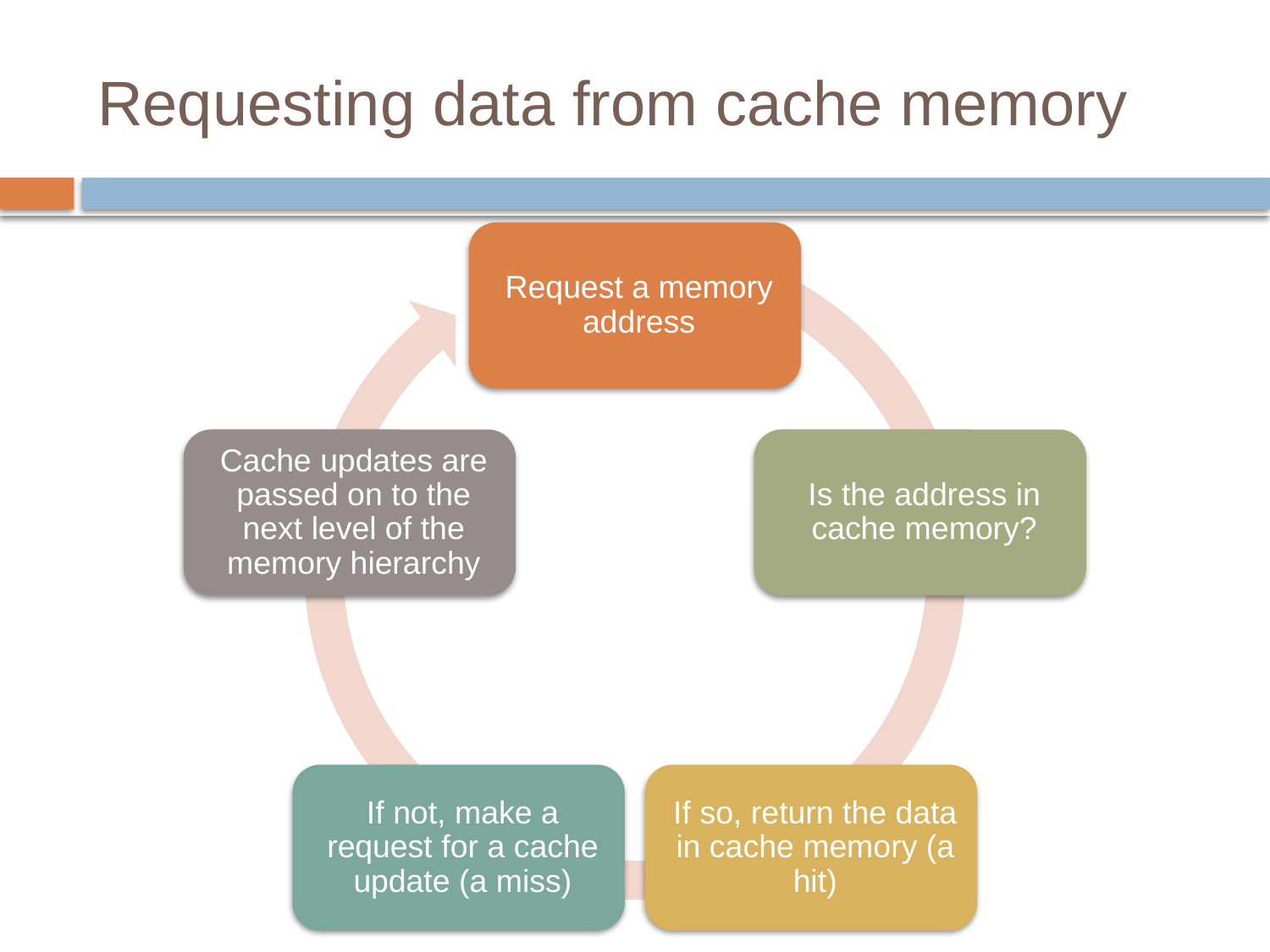

# Requesting data from cache memory
Request a memory address
Is the address in cache memory?
If so, return the data in cache memory (a hit)
If not, make a request for a cache update (a miss)
Cache updates are passed on to the next level of the memory hierarchy